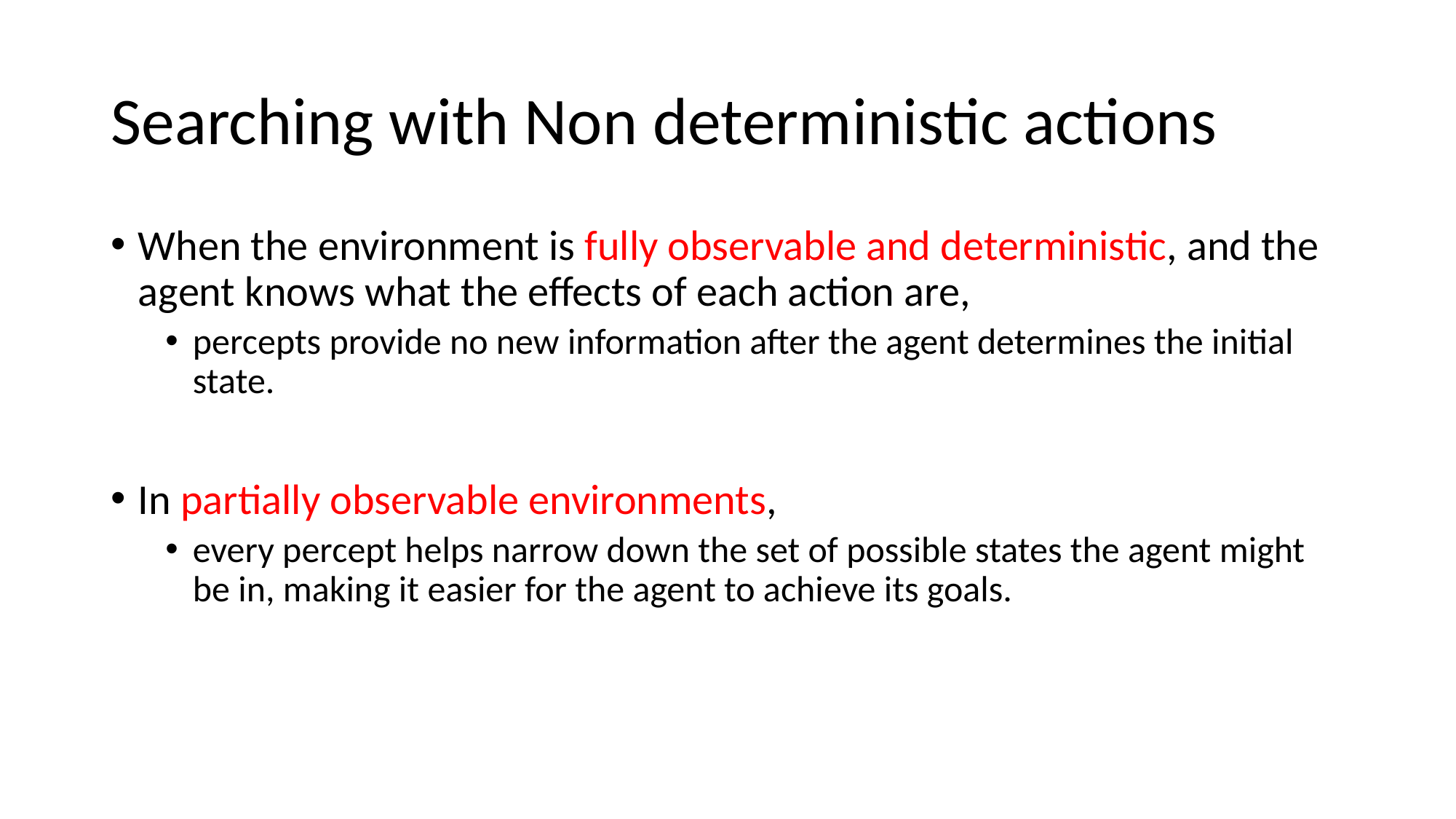

# Searching with Non deterministic actions
When the environment is fully observable and deterministic, and the agent knows what the effects of each action are,
percepts provide no new information after the agent determines the initial state.

In partially observable environments,
every percept helps narrow down the set of possible states the agent might be in, making it easier for the agent to achieve its goals.